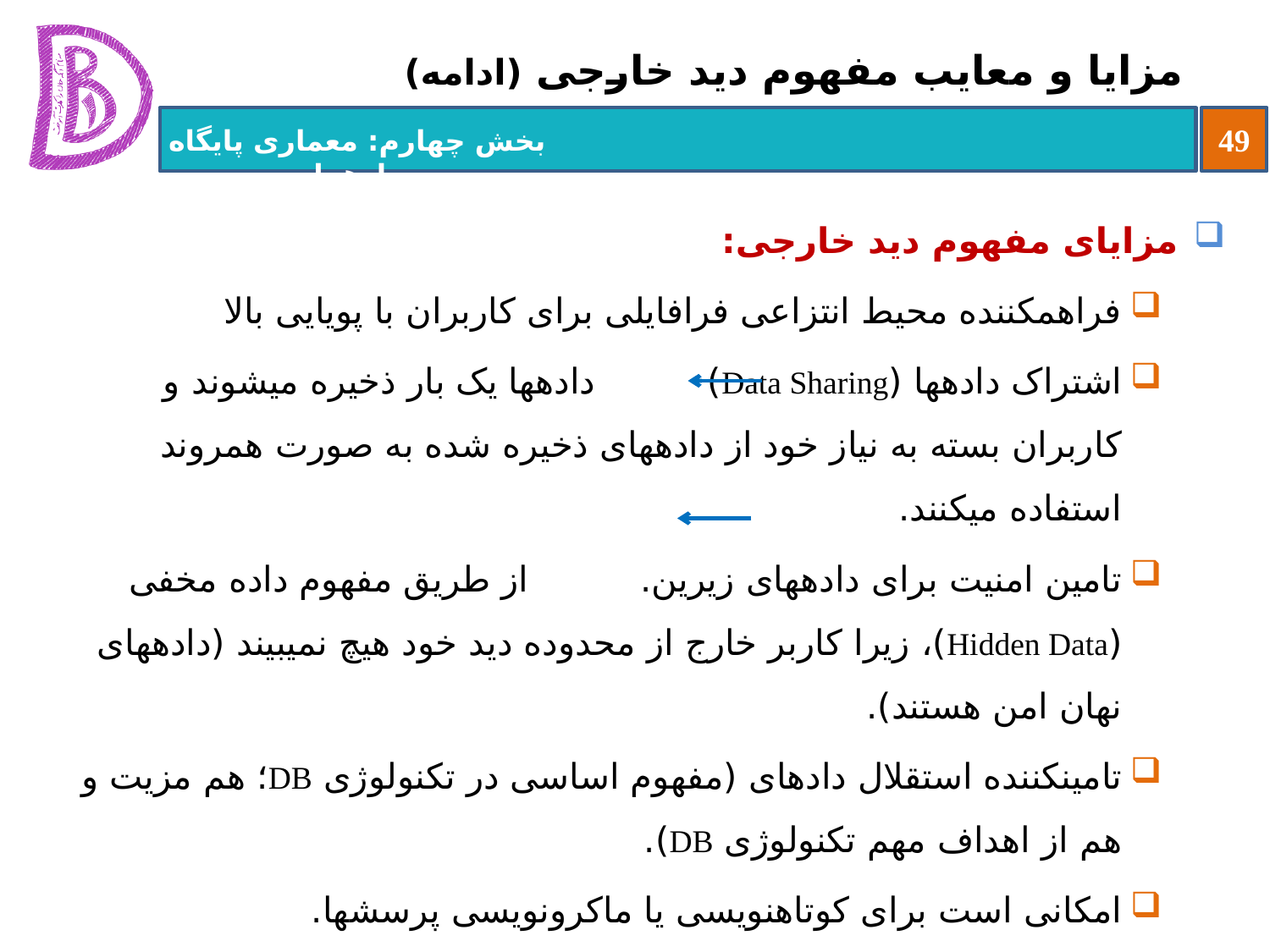

# مزایا و معایب مفهوم دید خارجی (ادامه)
مزایای مفهوم دید خارجی:
فراهم‏کننده محیط انتزاعی فرافایلی برای کاربران با پویایی بالا
اشتراک داده‏ها (Data Sharing)‏          داده‏ها یک بار ذخیره می‏شوند و کاربران بسته به نیاز خود از داده‏های ذخیره شده به صورت همروند استفاده می‏کنند.
تامین امنیت برای داده‏های زیرین.          از طریق مفهوم داده مخفی (Hidden Data)، زیرا کاربر خارج از محدوده دید خود هیچ نمی‏بیند (داده‏های نهان امن هستند).
تامین‏کننده استقلال داده‏ای (مفهوم اساسی در تکنولوژی DB؛ هم مزیت و هم از اهداف مهم تکنولوژی DB).
امکانی است برای کوتاه‏نویسی یا ماکرونویسی پرسش‏ها.